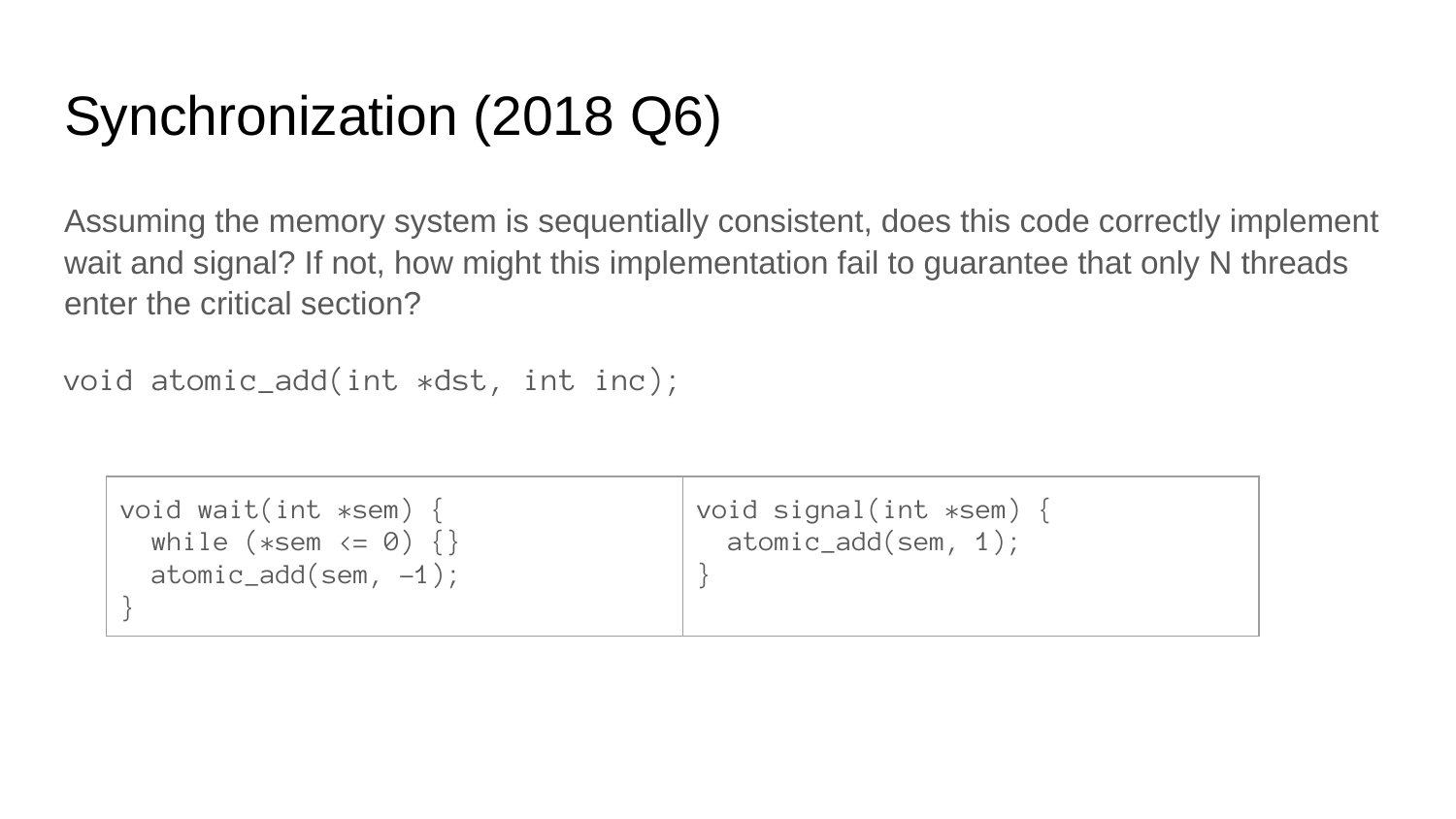

# Synchronization (2018 Q6)
Assuming the memory system is sequentially consistent, does this code correctly implement wait and signal? If not, how might this implementation fail to guarantee that only N threads enter the critical section?

void atomic_add(int *dst, int inc);

| void wait(int \*sem) { while (\*sem <= 0) {} atomic\_add(sem, -1); } | void signal(int \*sem) { atomic\_add(sem, 1); } |
| --- | --- |